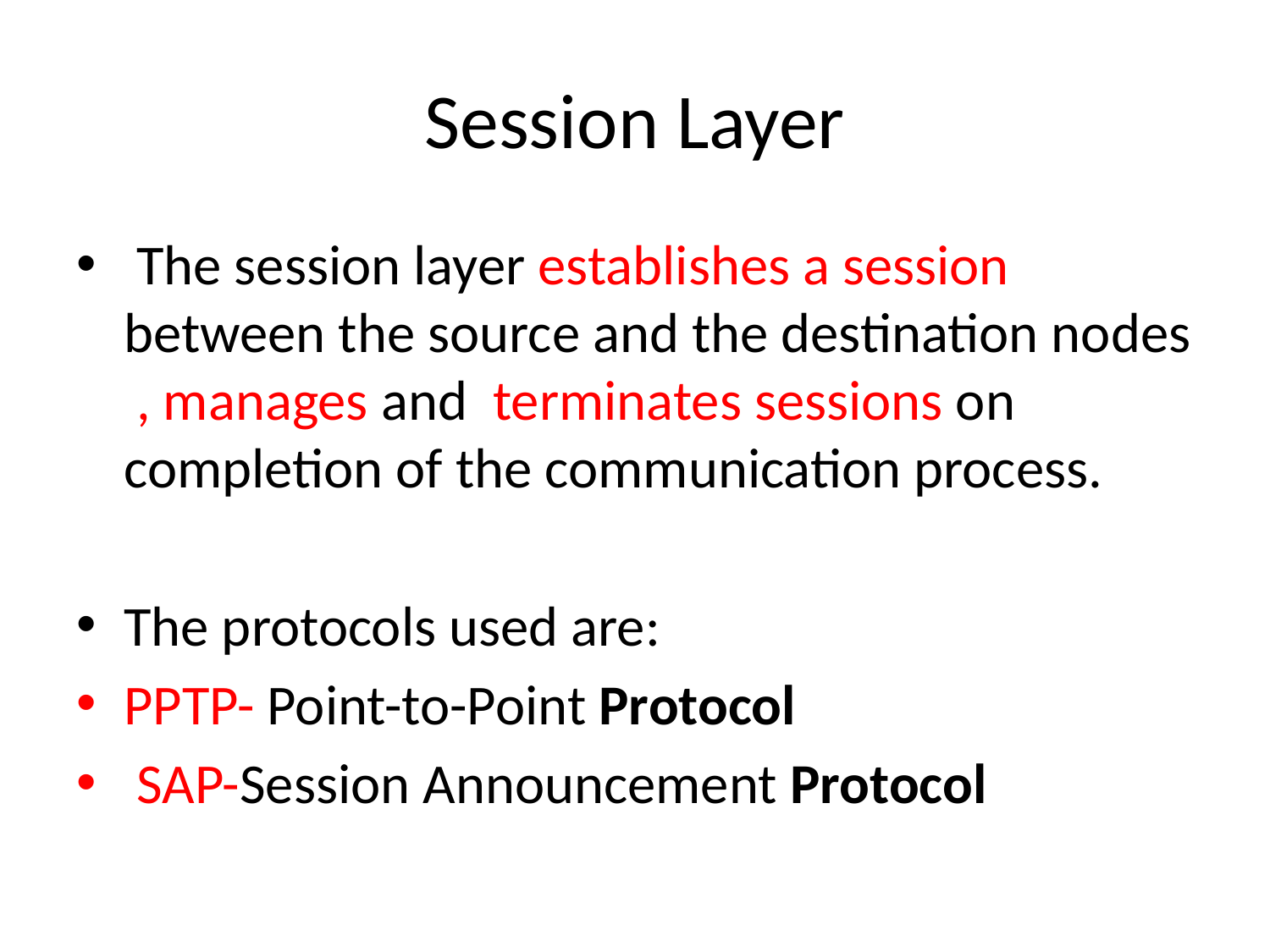

# Session Layer
 The session layer establishes a session between the source and the destination nodes  , manages and  terminates sessions on completion of the communication process.

The protocols used are:
PPTP- Point-to-Point Protocol
 SAP-Session Announcement Protocol